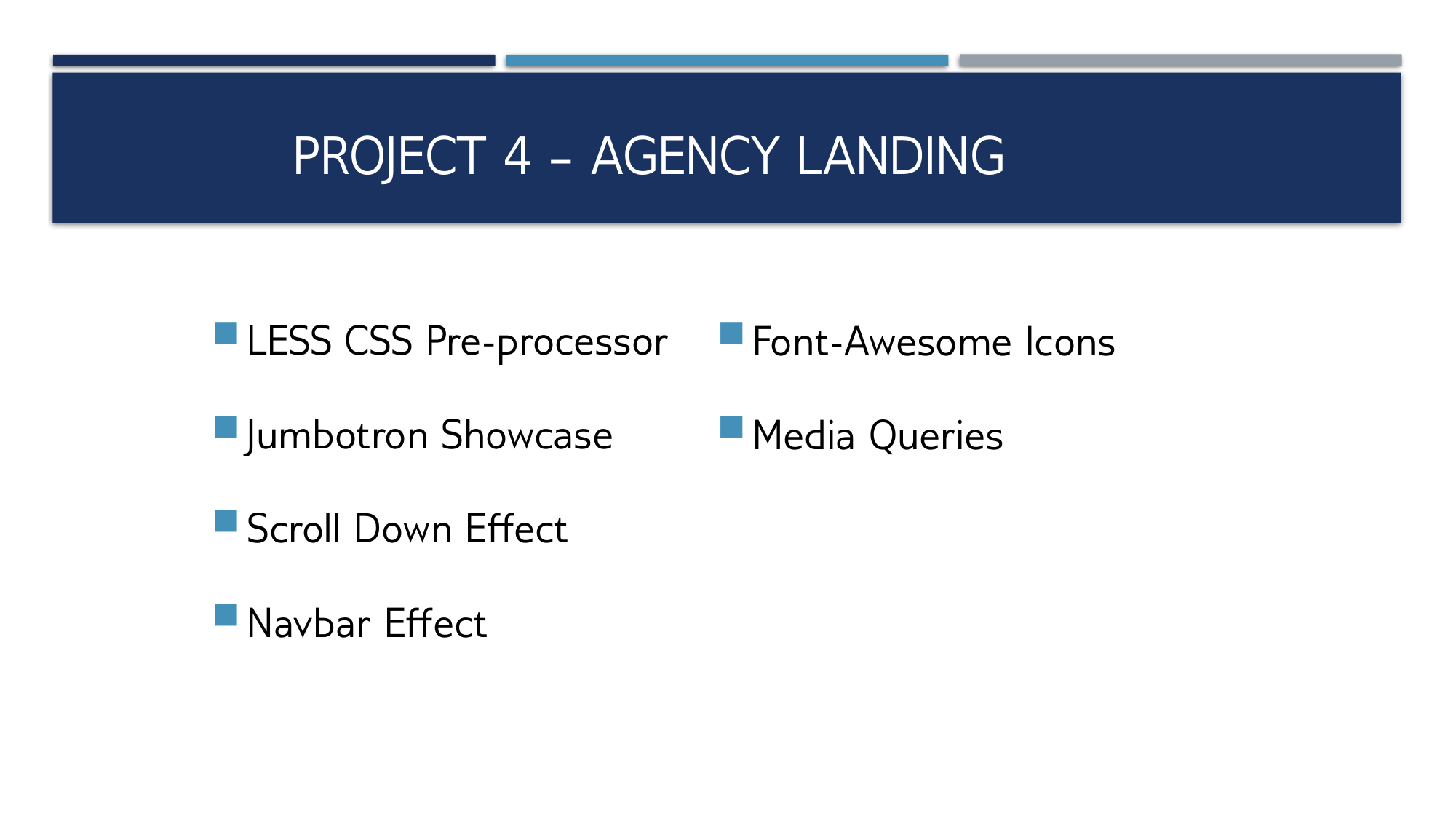

# Project 4 – AGENCY LANDING
LESS CSS Pre-processor
Jumbotron Showcase
Scroll Down Effect
Navbar Effect
Font-Awesome Icons
Media Queries